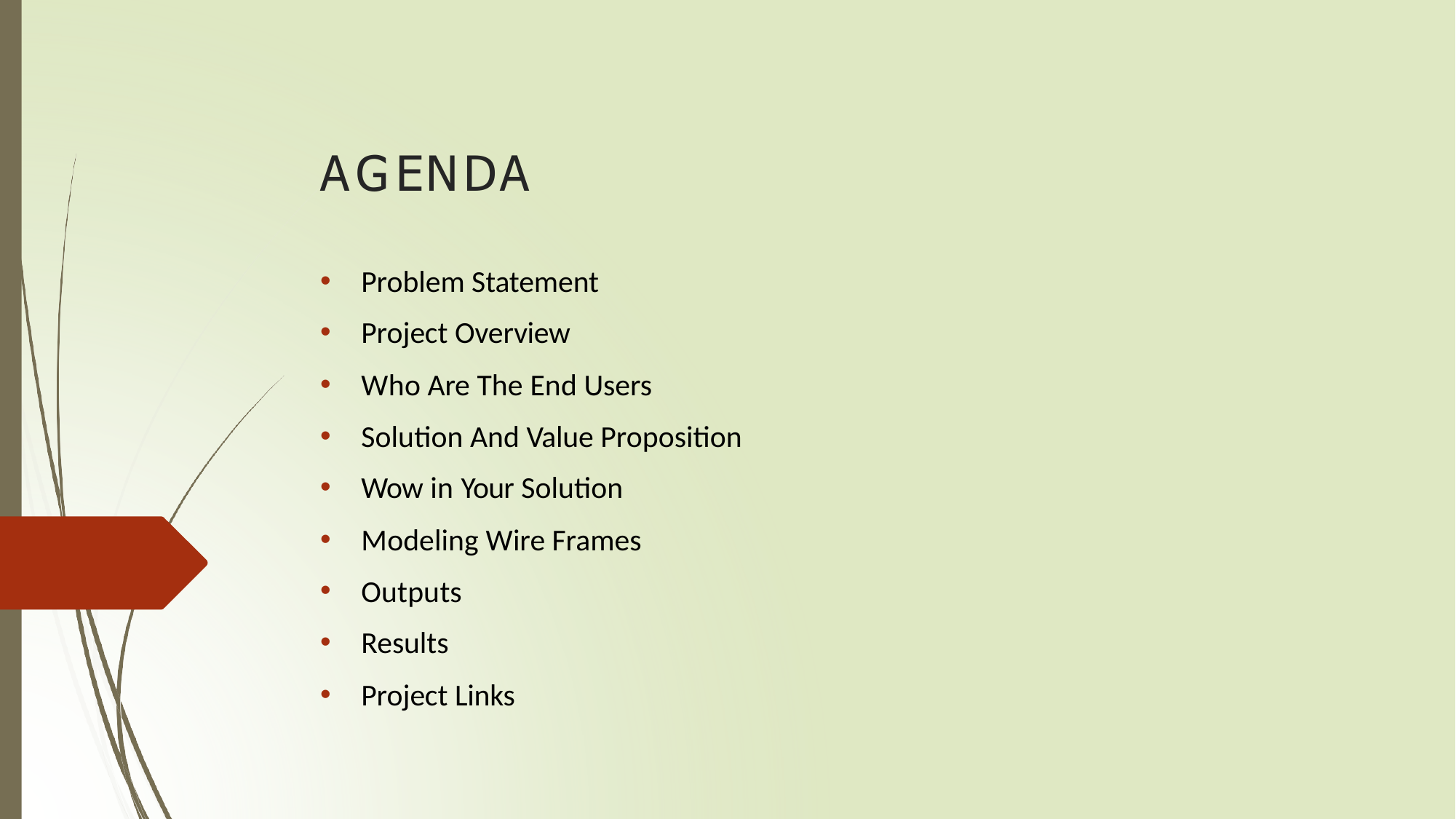

AGENDA
Problem Statement
Project Overview
Who Are The End Users
Solution And Value Proposition
Wow in Your Solution
Modeling Wire Frames
Outputs
Results
Project Links